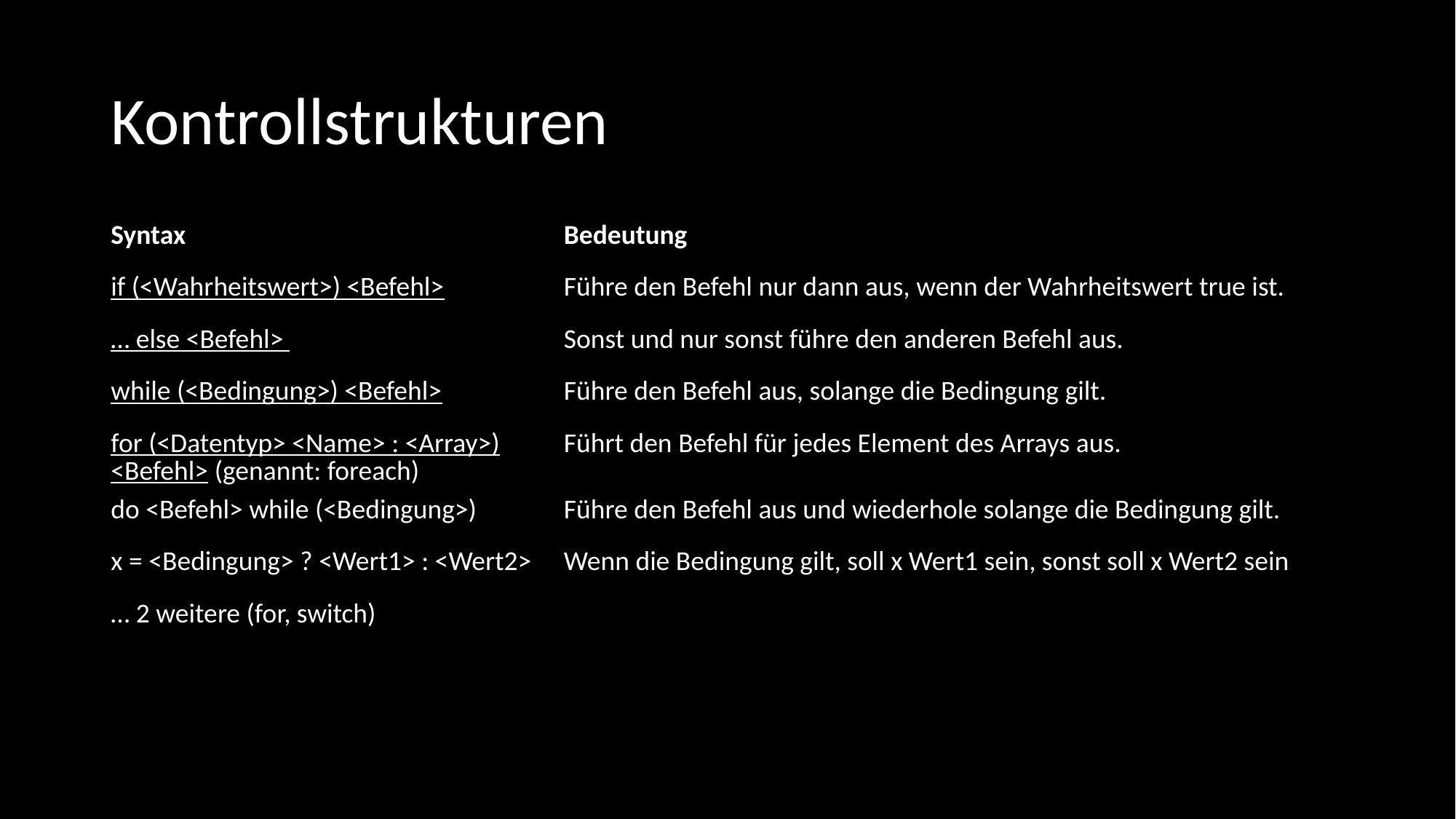

# Kontrollstrukturen
| Syntax | Bedeutung |
| --- | --- |
| if (<Wahrheitswert>) <Befehl> | Führe den Befehl nur dann aus, wenn der Wahrheitswert true ist. |
| … else <Befehl> | Sonst und nur sonst führe den anderen Befehl aus. |
| while (<Bedingung>) <Befehl> | Führe den Befehl aus, solange die Bedingung gilt. |
| for (<Datentyp> <Name> : <Array>) <Befehl> (genannt: foreach) | Führt den Befehl für jedes Element des Arrays aus. |
| do <Befehl> while (<Bedingung>) | Führe den Befehl aus und wiederhole solange die Bedingung gilt. |
| x = <Bedingung> ? <Wert1> : <Wert2> | Wenn die Bedingung gilt, soll x Wert1 sein, sonst soll x Wert2 sein |
| … 2 weitere (for, switch) |  |